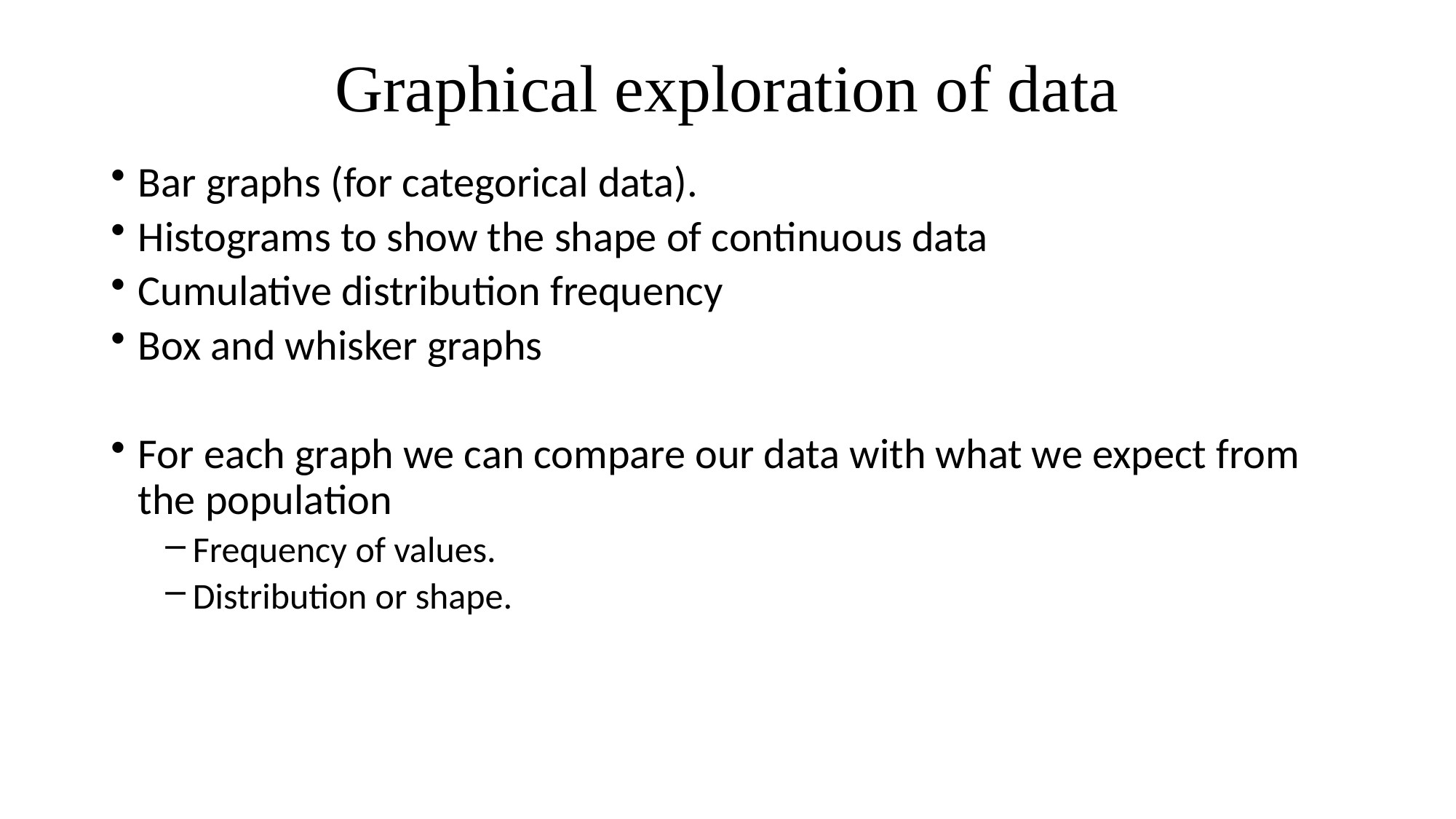

# Graphical exploration of data
Bar graphs (for categorical data).
Histograms to show the shape of continuous data
Cumulative distribution frequency
Box and whisker graphs

For each graph we can compare our data with what we expect from the population
Frequency of values.
Distribution or shape.